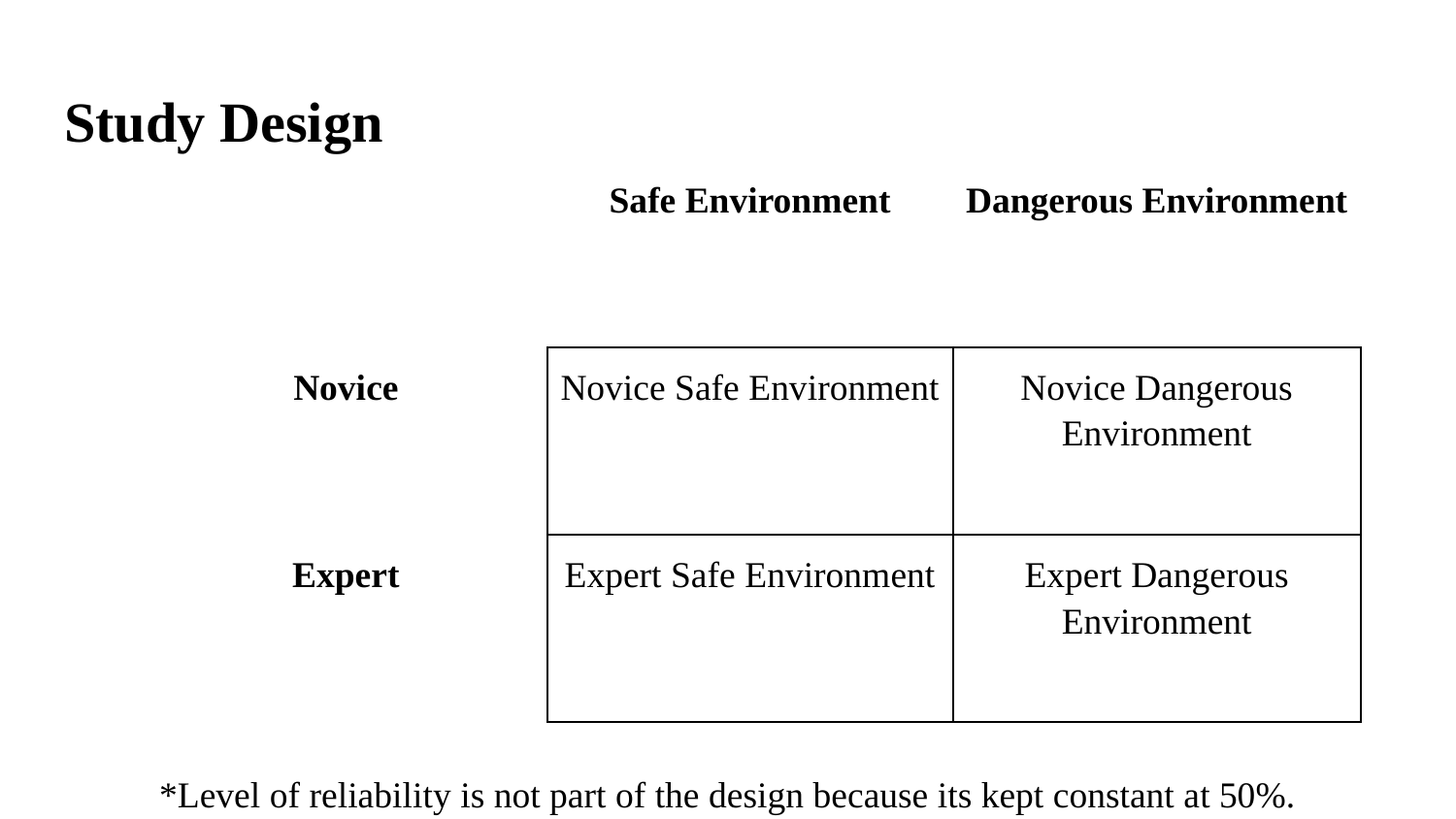

# Study Design
|  | Safe Environment | Dangerous Environment |
| --- | --- | --- |
| Novice | Novice Safe Environment | Novice Dangerous Environment |
| Expert | Expert Safe Environment | Expert Dangerous Environment |

*Level of reliability is not part of the design because its kept constant at 50%.